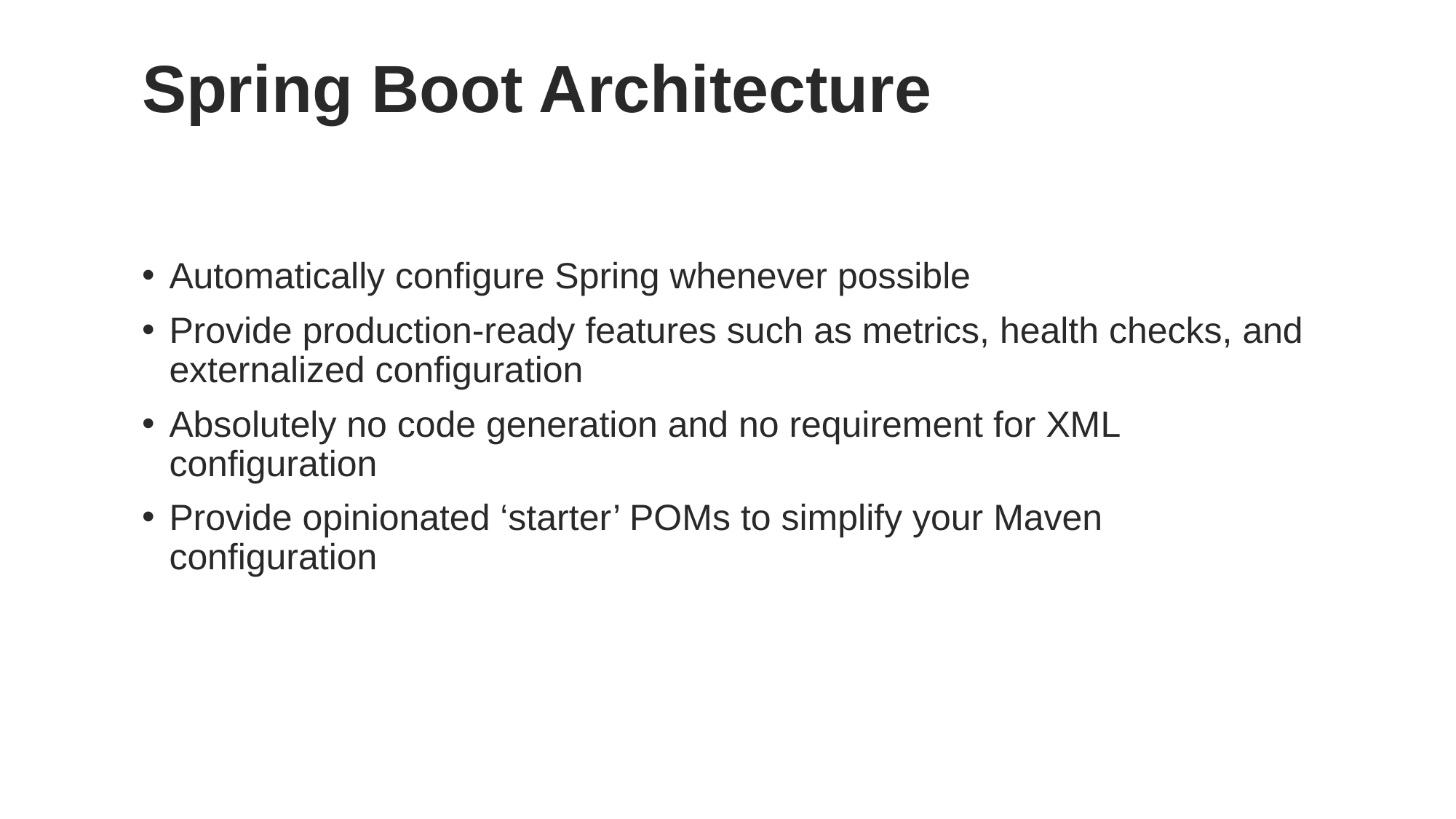

# Spring Boot Architecture
Automatically configure Spring whenever possible
Provide production-ready features such as metrics, health checks, and externalized configuration
Absolutely no code generation and no requirement for XML configuration
Provide opinionated ‘starter’ POMs to simplify your Maven configuration